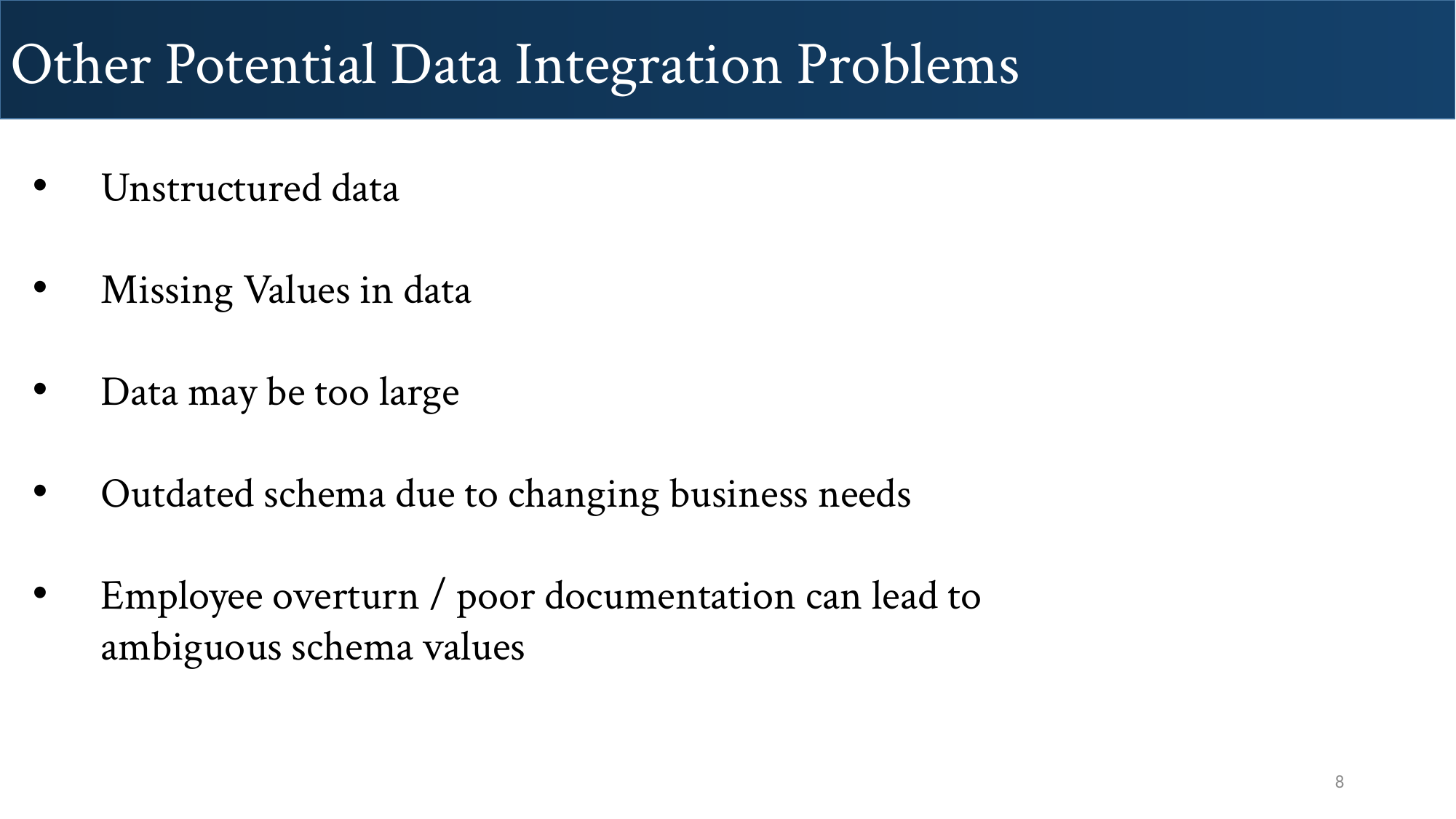

Other Potential Data Integration Problems

Unstructured data
Missing Values in data

Data may be too large
Outdated schema due to changing business needs
Employee overturn / poor documentation can lead to ambiguous schema values
8